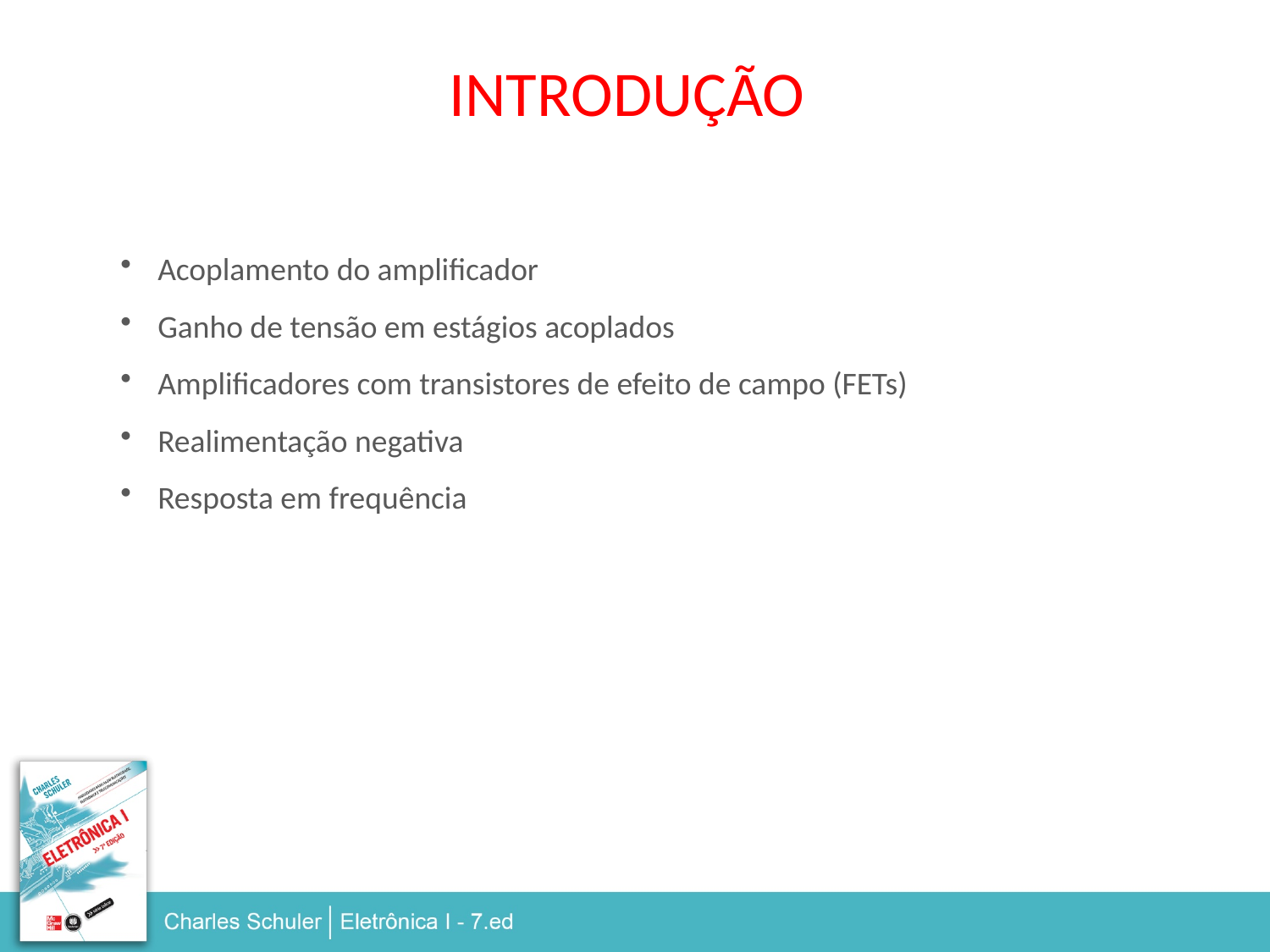

INTRODUÇÃO
 Acoplamento do amplificador
 Ganho de tensão em estágios acoplados
 Amplificadores com transistores de efeito de campo (FETs)
 Realimentação negativa
 Resposta em frequência